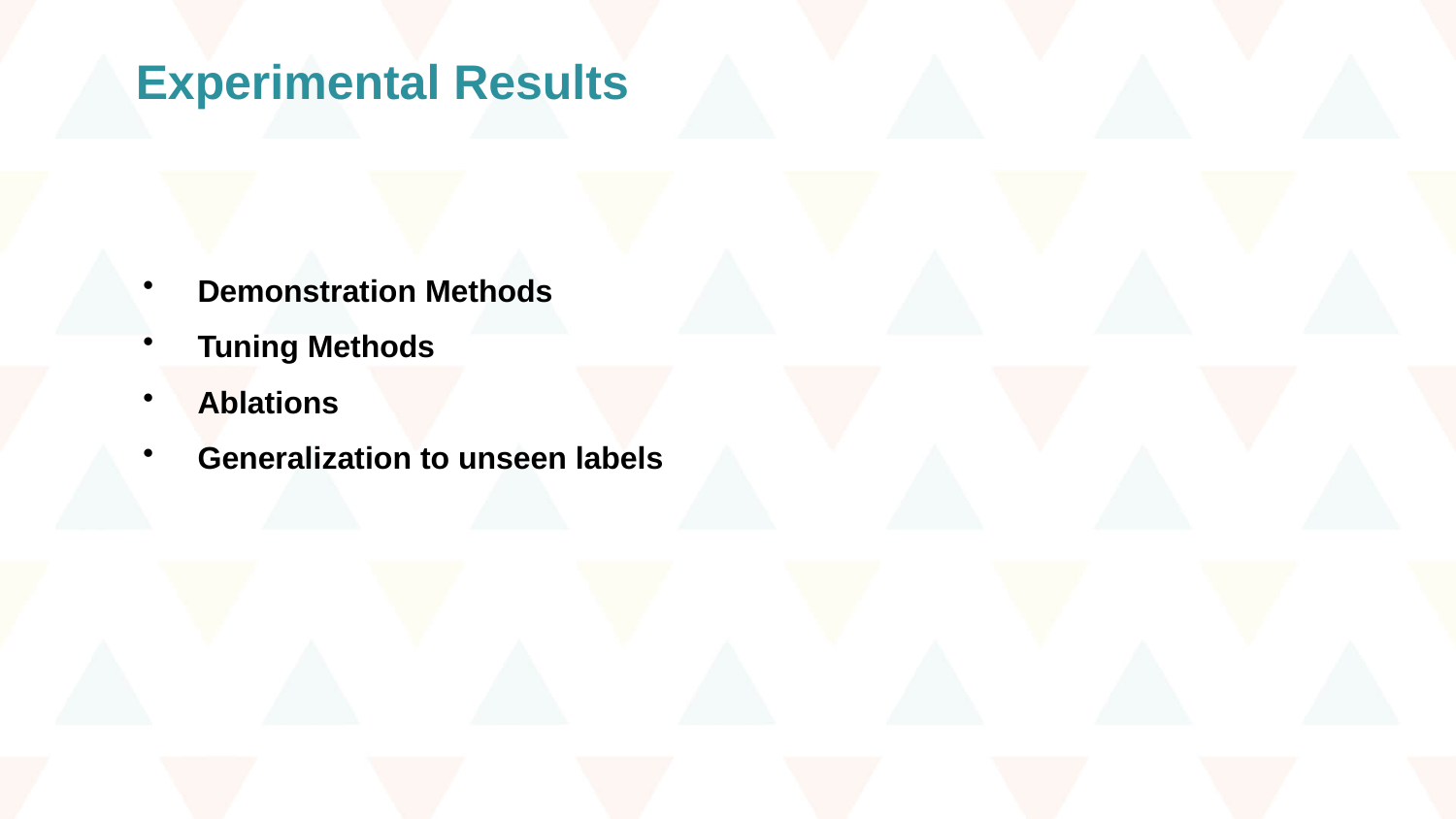

Experimental Results

Demonstration Methods
Tuning Methods
Ablations
Generalization to unseen labels